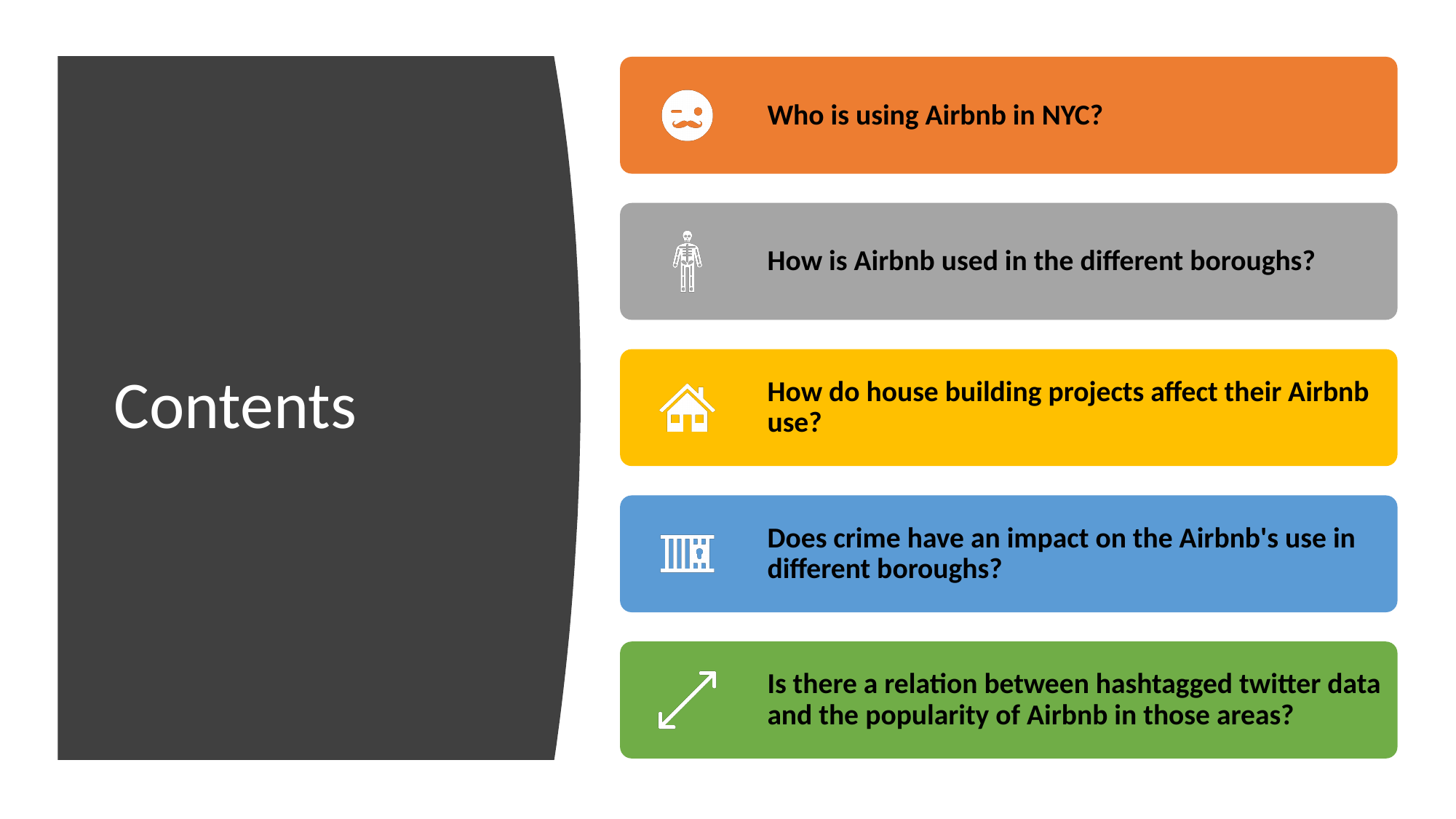

Who is using Airbnb in NYC?
How is Airbnb used in the different boroughs?
How do house building projects affect their Airbnb use?
Does crime have an impact on the Airbnb's use in different boroughs?
Is there a relation between hashtagged twitter data and the popularity of Airbnb in those areas?

# Contents